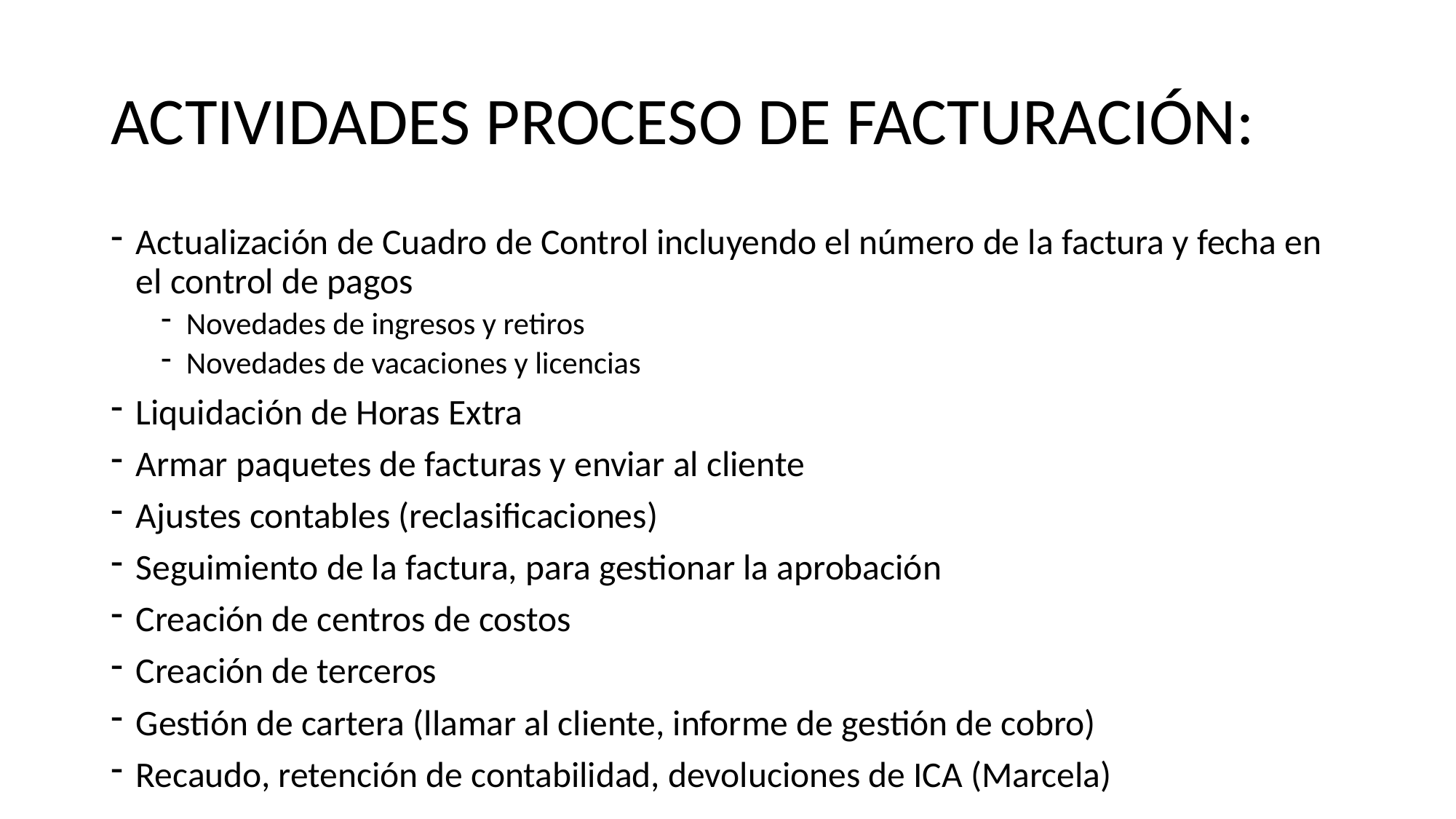

# ACTIVIDADES PROCESO DE FACTURACIÓN:
Actualización de Cuadro de Control incluyendo el número de la factura y fecha en el control de pagos
Novedades de ingresos y retiros
Novedades de vacaciones y licencias
Liquidación de Horas Extra
Armar paquetes de facturas y enviar al cliente
Ajustes contables (reclasificaciones)
Seguimiento de la factura, para gestionar la aprobación
Creación de centros de costos
Creación de terceros
Gestión de cartera (llamar al cliente, informe de gestión de cobro)
Recaudo, retención de contabilidad, devoluciones de ICA (Marcela)